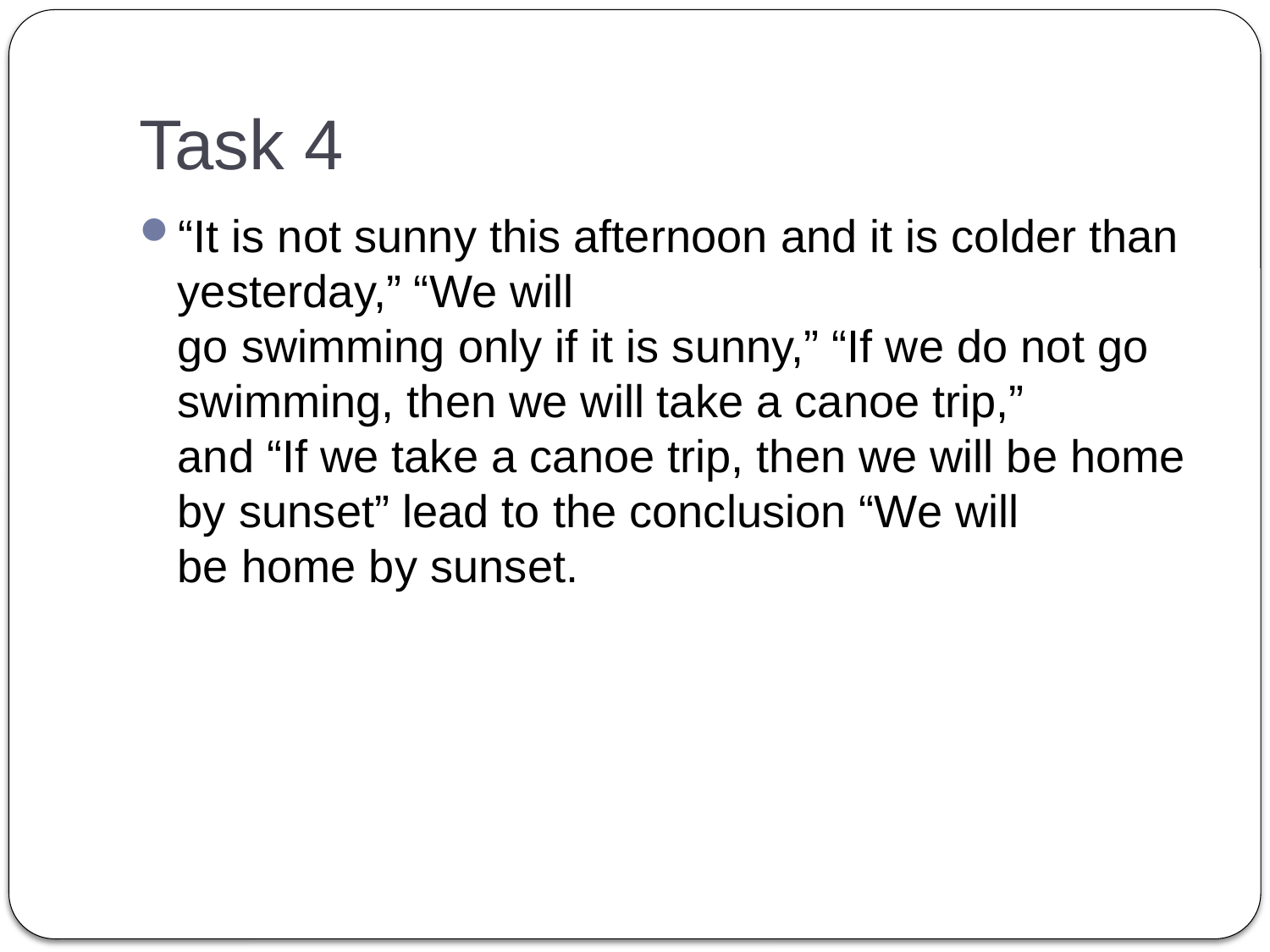

# Task 4
“It is not sunny this afternoon and it is colder than yesterday,” “We will
go swimming only if it is sunny,” “If we do not go swimming, then we will take a canoe trip,”
and “If we take a canoe trip, then we will be home by sunset” lead to the conclusion “We will
be home by sunset.